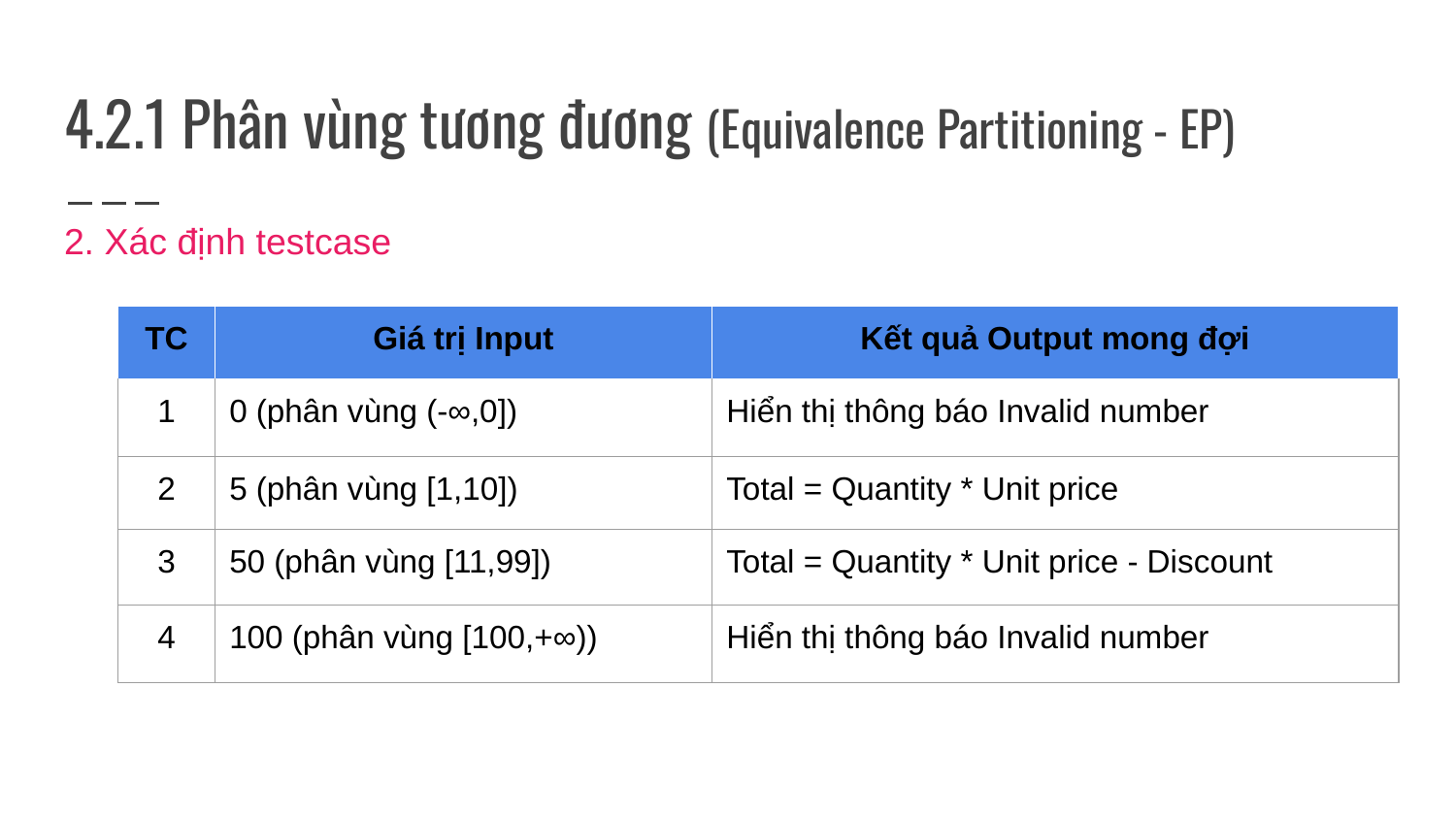

# 4.2.1 Phân vùng tương đương (Equivalence Partitioning - EP)
2. Xác định testcase
| TC | Giá trị Input | Kết quả Output mong đợi |
| --- | --- | --- |
| 1 | 0 (phân vùng (-∞,0]) | Hiển thị thông báo Invalid number |
| 2 | 5 (phân vùng [1,10]) | Total = Quantity \* Unit price |
| 3 | 50 (phân vùng [11,99]) | Total = Quantity \* Unit price - Discount |
| 4 | 100 (phân vùng [100,+∞)) | Hiển thị thông báo Invalid number |